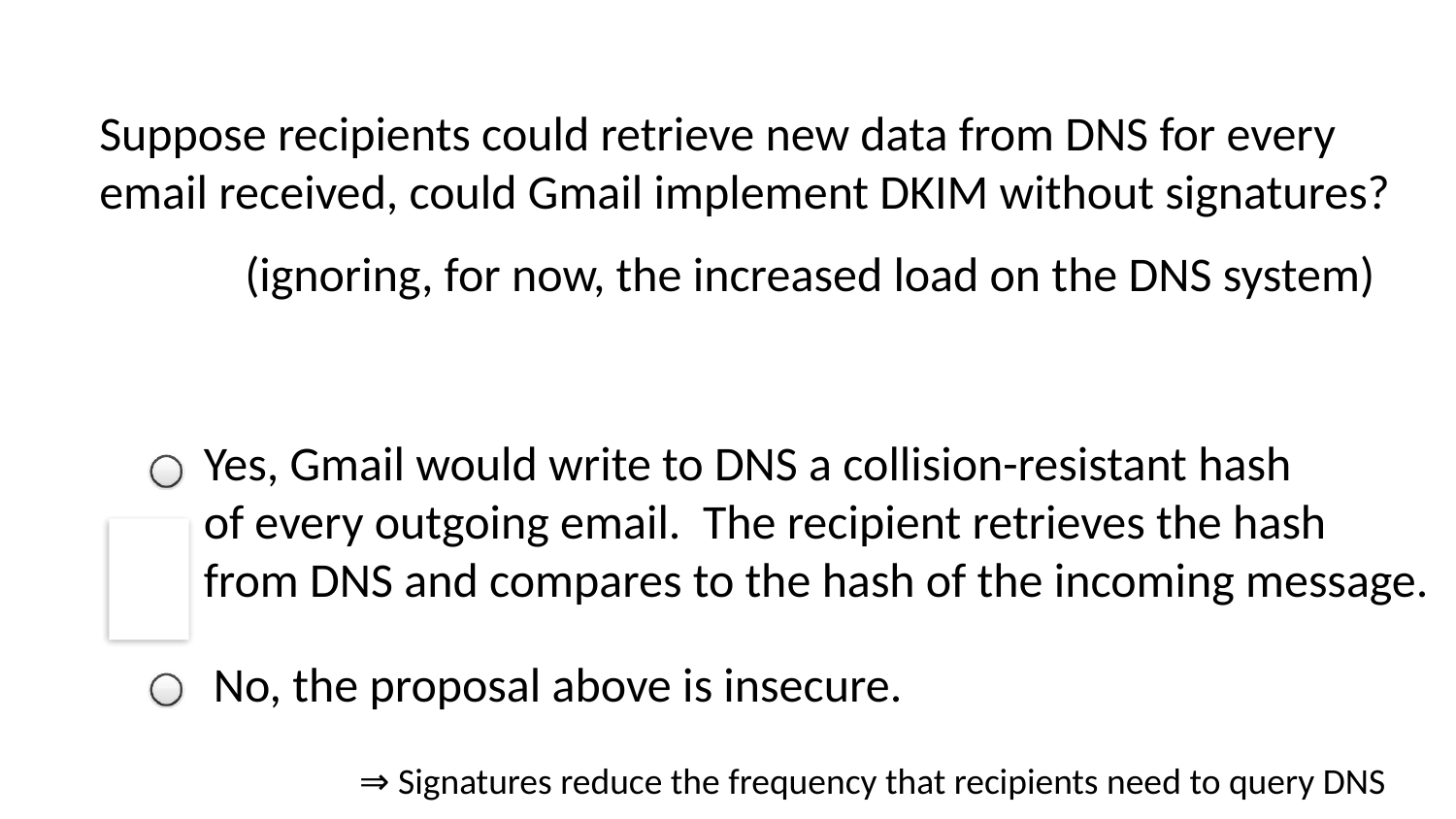

Suppose recipients could retrieve new data from DNS for every email received, could Gmail implement DKIM without signatures?
	(ignoring, for now, the increased load on the DNS system)
Yes, Gmail would write to DNS a collision-resistant hash
of every outgoing email.  The recipient retrieves the hash
from DNS and compares to the hash of the incoming message.

No, the proposal above is insecure.
⇒ Signatures reduce the frequency that recipients need to query DNS